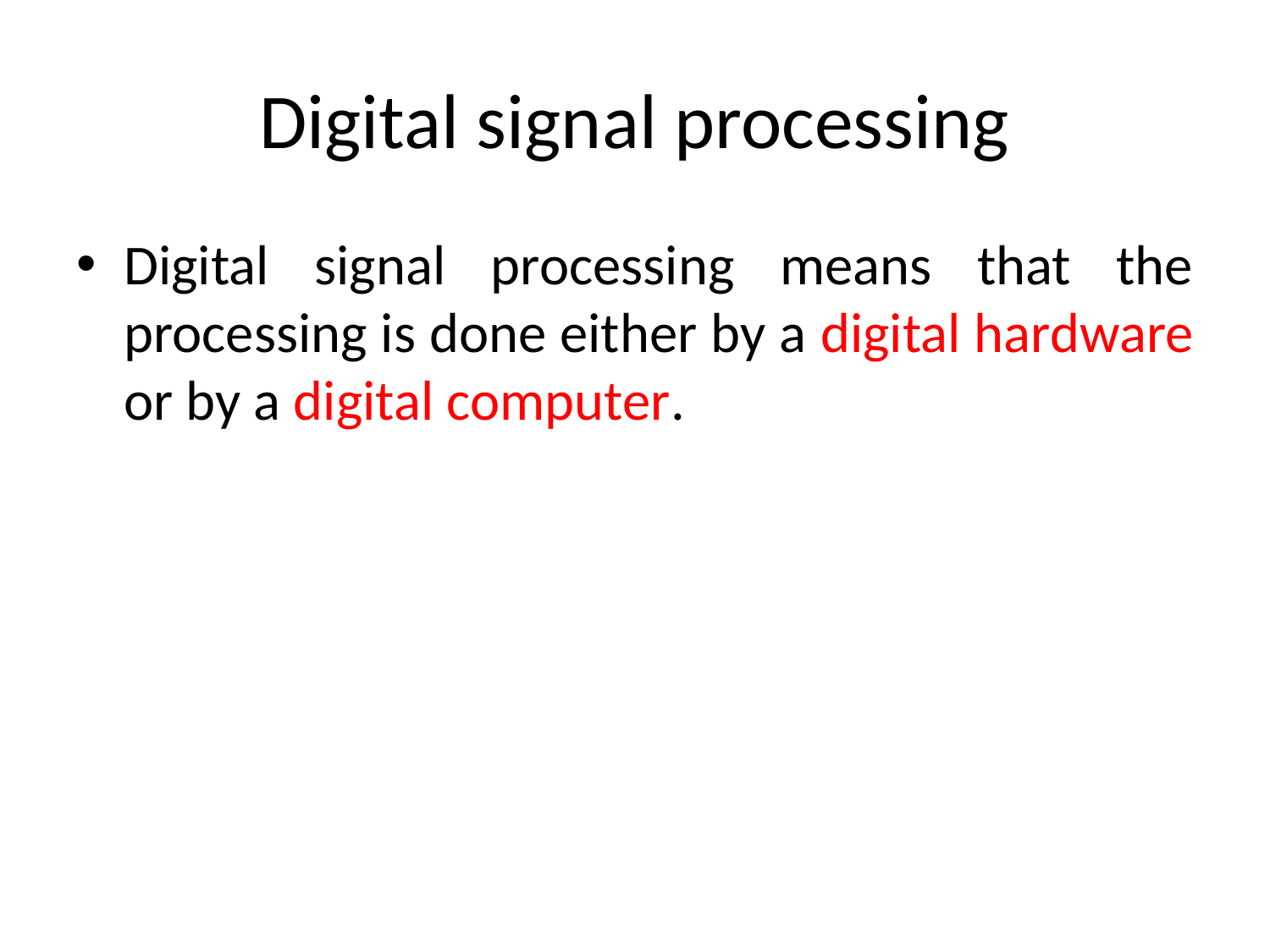

# Digital signal processing
Digital signal processing means that the processing is done either by a digital hardware or by a digital computer.